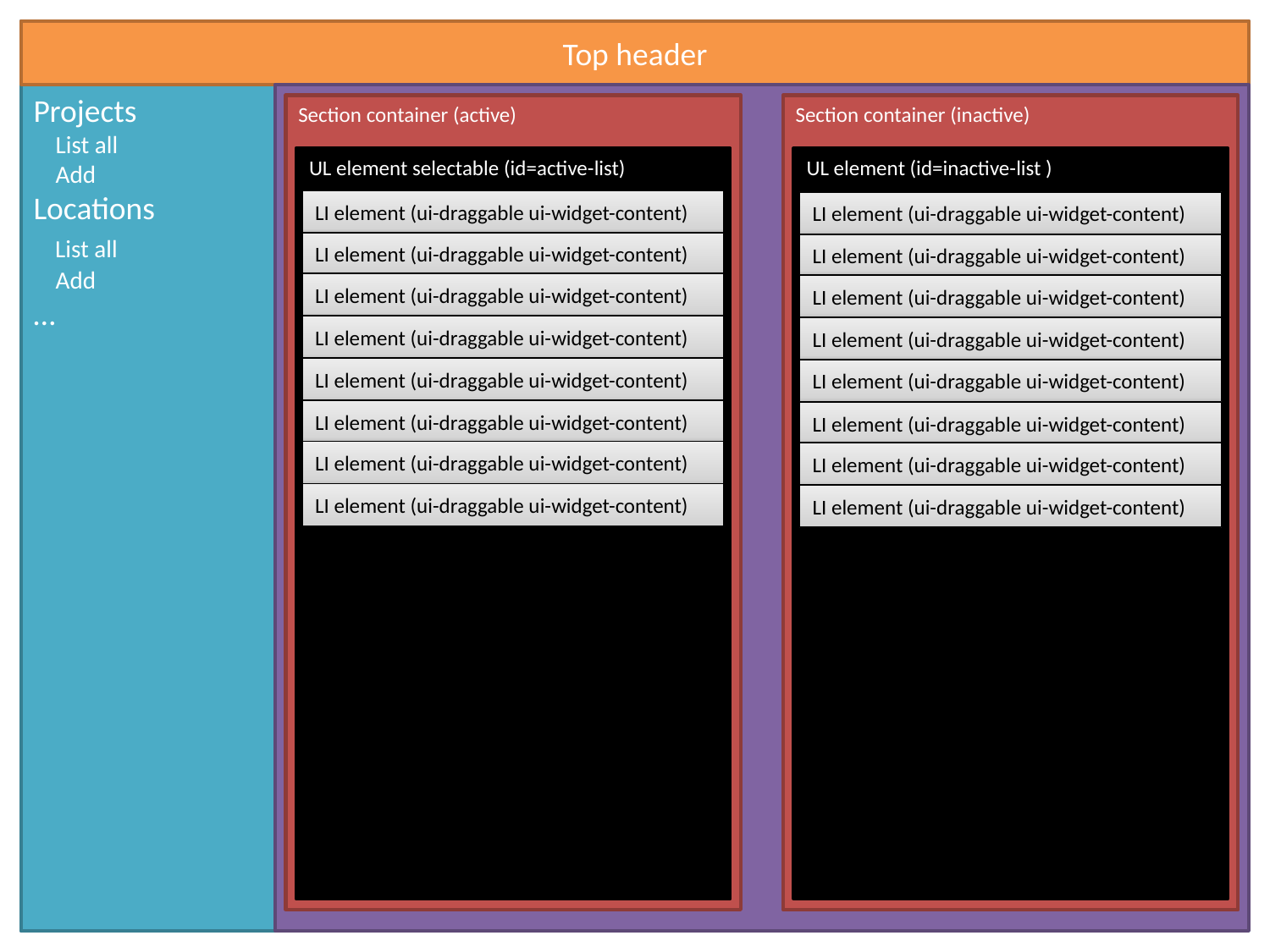

Top header
Projects
    List all
    Add
Locations
   List all
    Add
…

Section container (active)
Section container (inactive)
UL element selectable (id=active-list)
UL element (id=inactive-list )
LI element (ui-draggable ui-widget-content)
LI element (ui-draggable ui-widget-content)
LI element (ui-draggable ui-widget-content)
LI element (ui-draggable ui-widget-content)
LI element (ui-draggable ui-widget-content)
LI element (ui-draggable ui-widget-content)
LI element (ui-draggable ui-widget-content)
LI element (ui-draggable ui-widget-content)
LI element (ui-draggable ui-widget-content)
LI element (ui-draggable ui-widget-content)
LI element (ui-draggable ui-widget-content)
LI element (ui-draggable ui-widget-content)
LI element (ui-draggable ui-widget-content)
LI element (ui-draggable ui-widget-content)
LI element (ui-draggable ui-widget-content)
LI element (ui-draggable ui-widget-content)